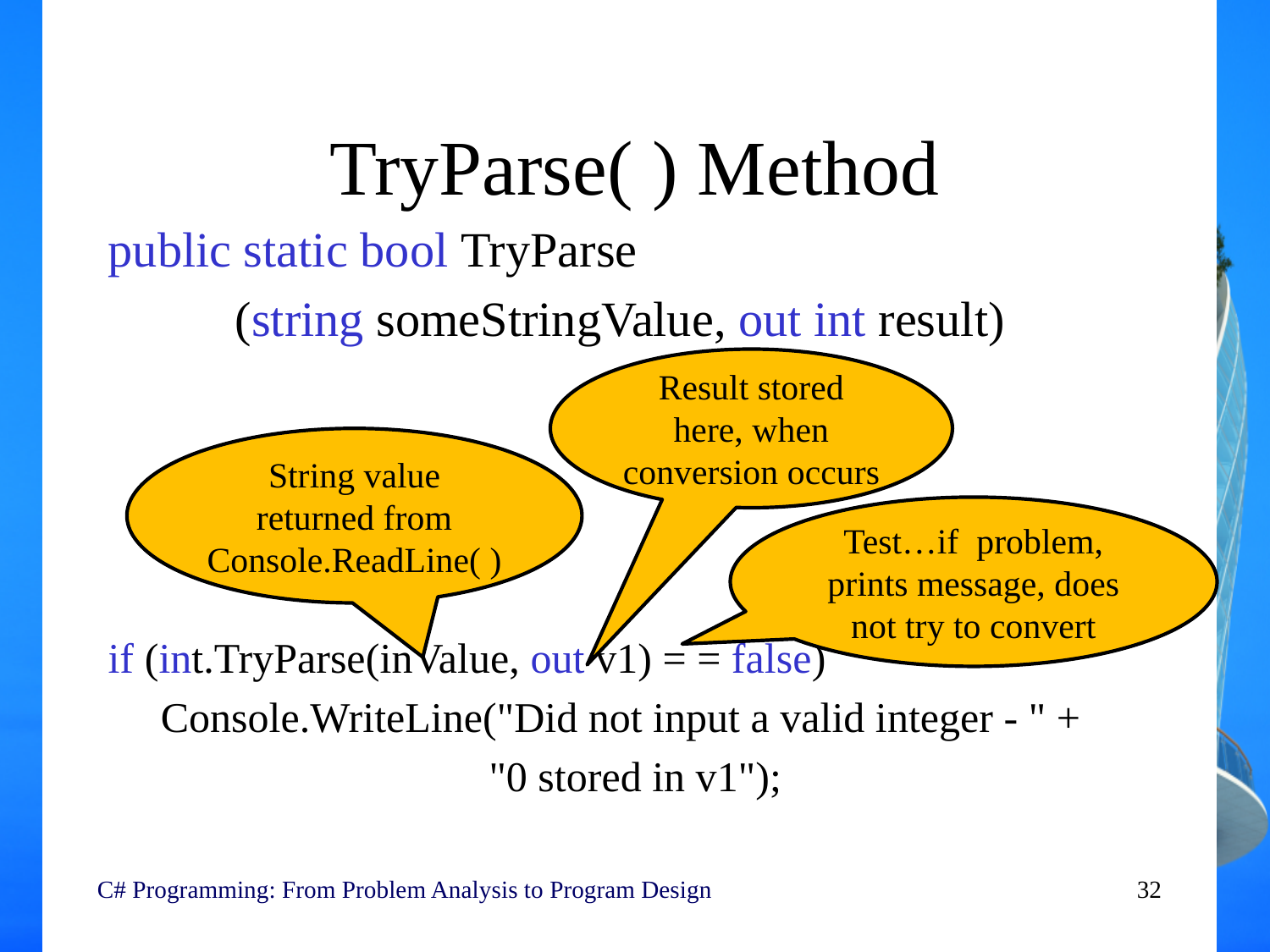

# TryParse( ) Method
public static bool TryParse
	(string someStringValue, out int result)

if (int.TryParse(inValue, out v1) = = false)
     Console.WriteLine("Did not input a valid integer - " +
                 		"0 stored in v1");

Result stored here, when conversion occurs
String value returned from Console.ReadLine( )
Test…if  problem, prints message, does not try to convert
C# Programming: From Problem Analysis to Program Design

32